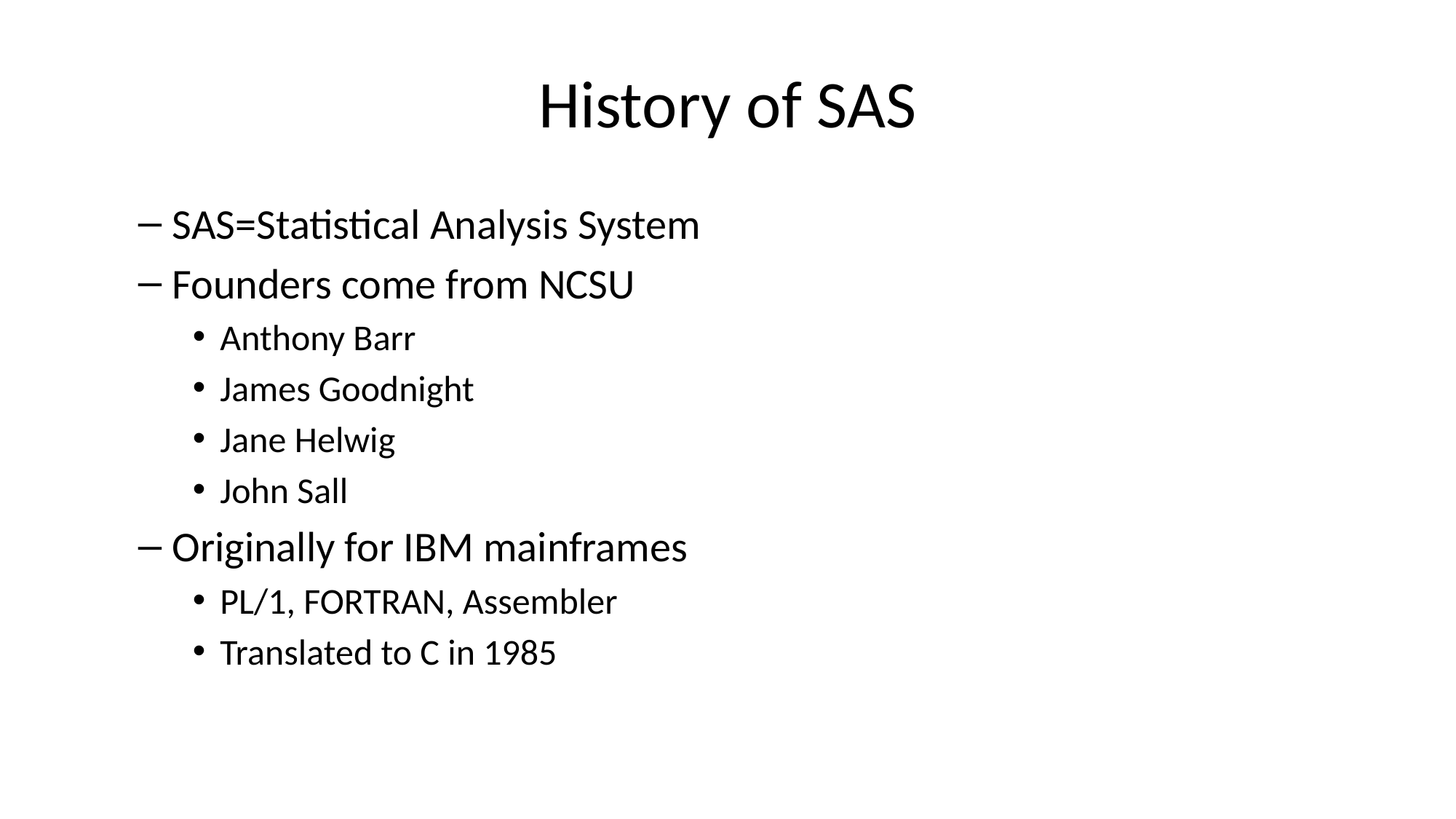

# History of SAS
SAS=Statistical Analysis System
Founders come from NCSU
Anthony Barr
James Goodnight
Jane Helwig
John Sall
Originally for IBM mainframes
PL/1, FORTRAN, Assembler
Translated to C in 1985